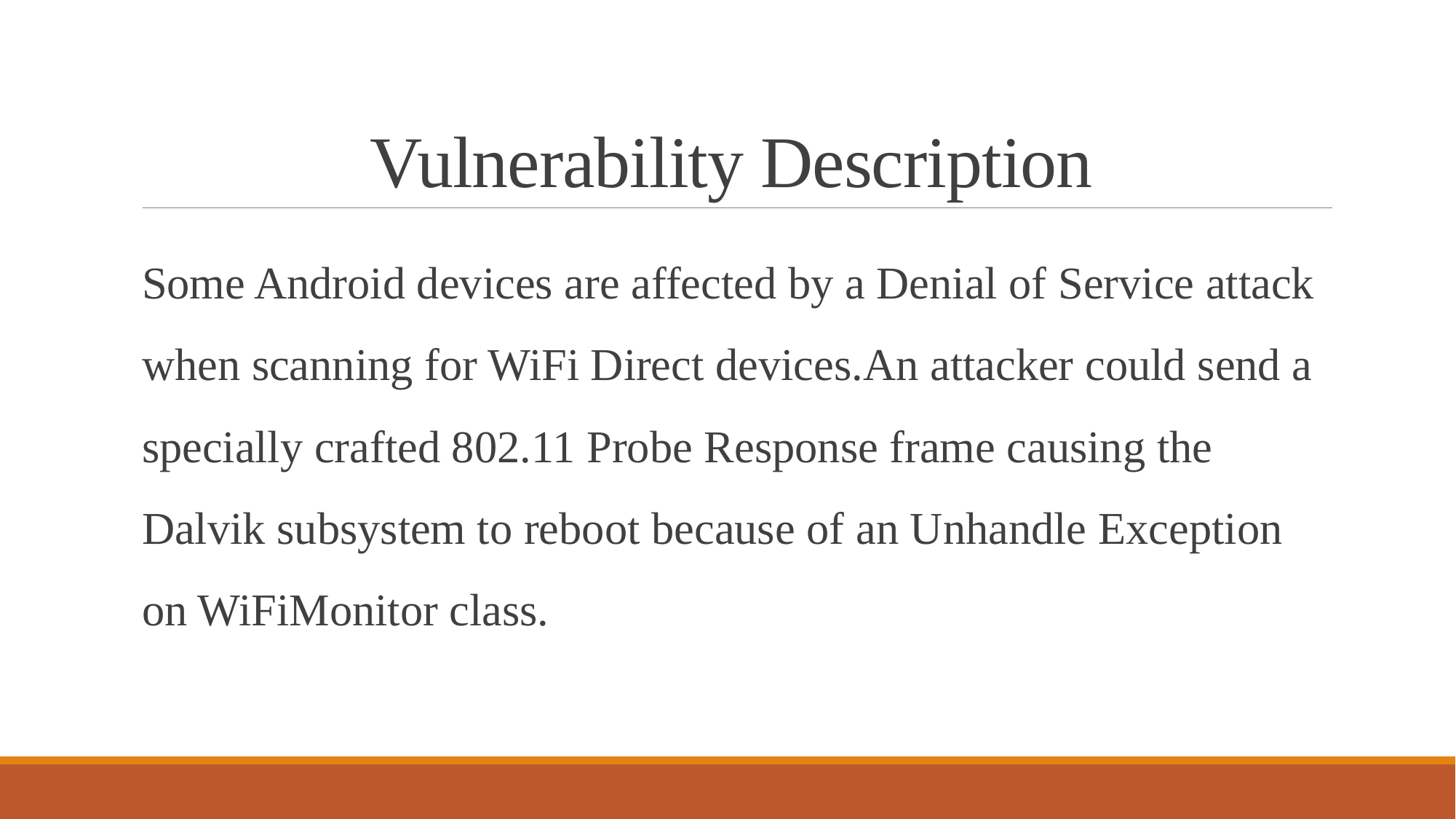

# Vulnerability Description
Some Android devices are affected by a Denial of Service attack when scanning for WiFi Direct devices.An attacker could send a specially crafted 802.11 Probe Response frame causing the Dalvik subsystem to reboot because of an Unhandle Exception on WiFiMonitor class.